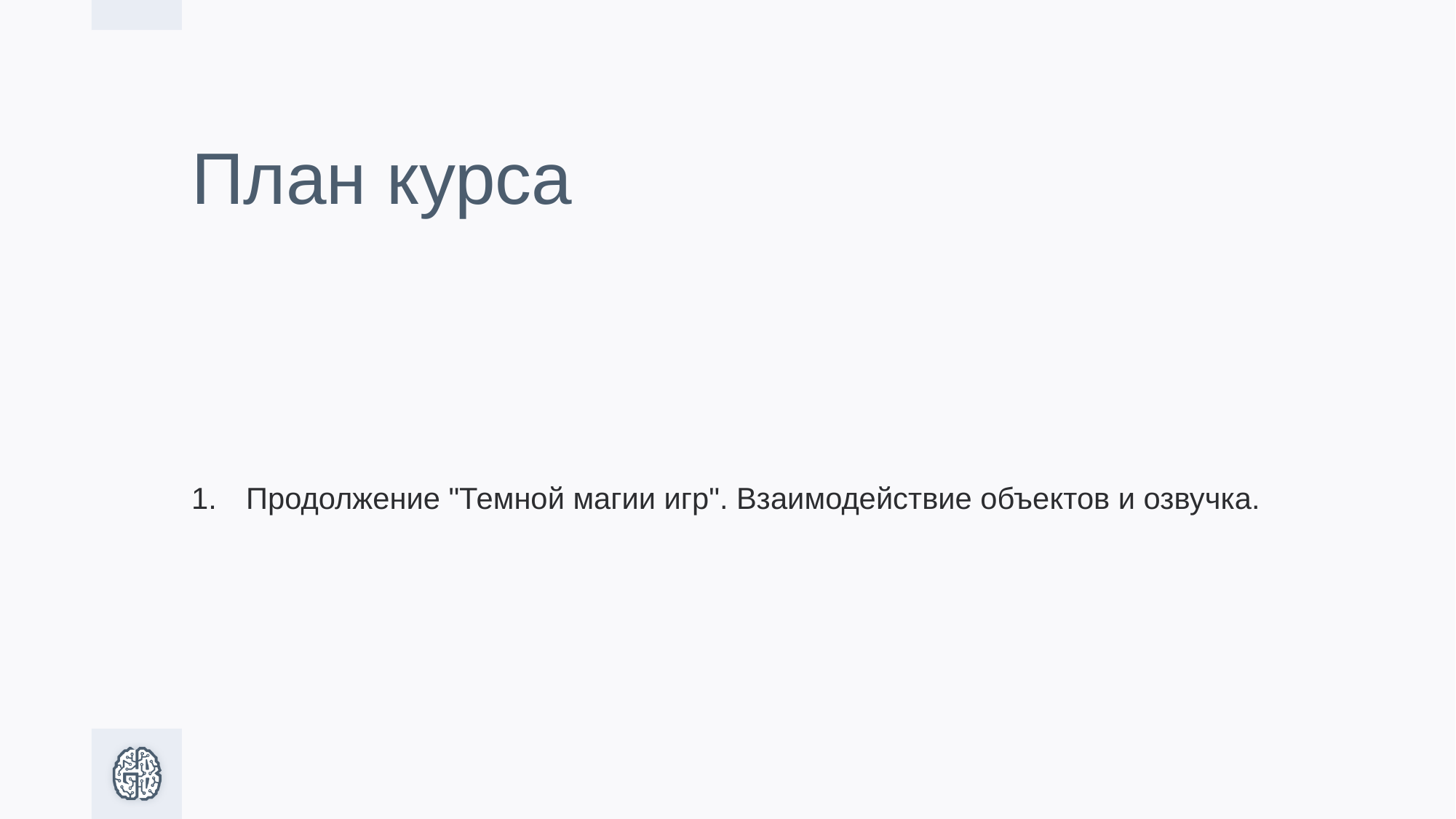

# План курса
Продолжение "Темной магии игр". Взаимодействие объектов и озвучка.